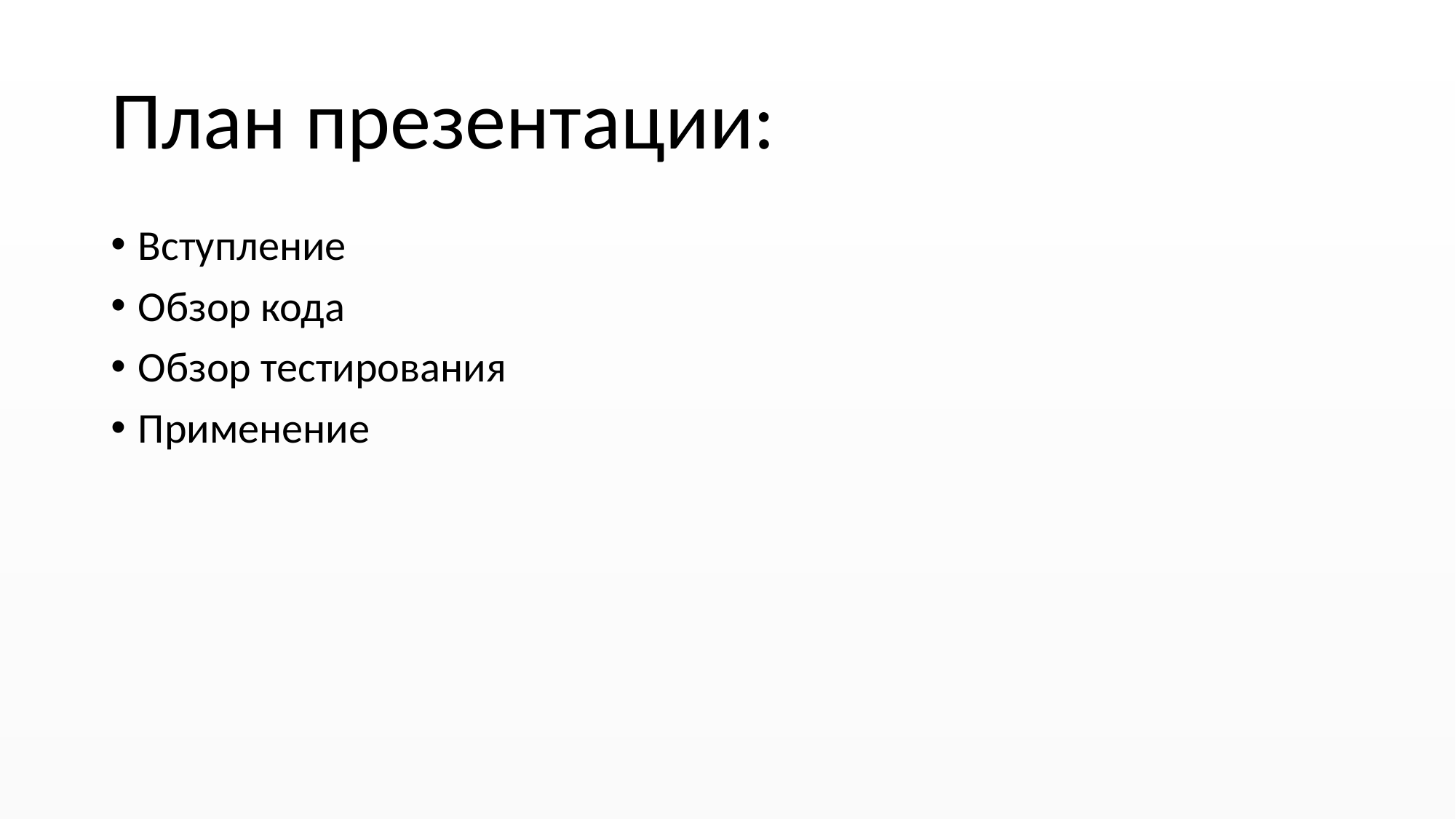

# План презентации:
Вступление
Обзор кода
Обзор тестирования
Применение